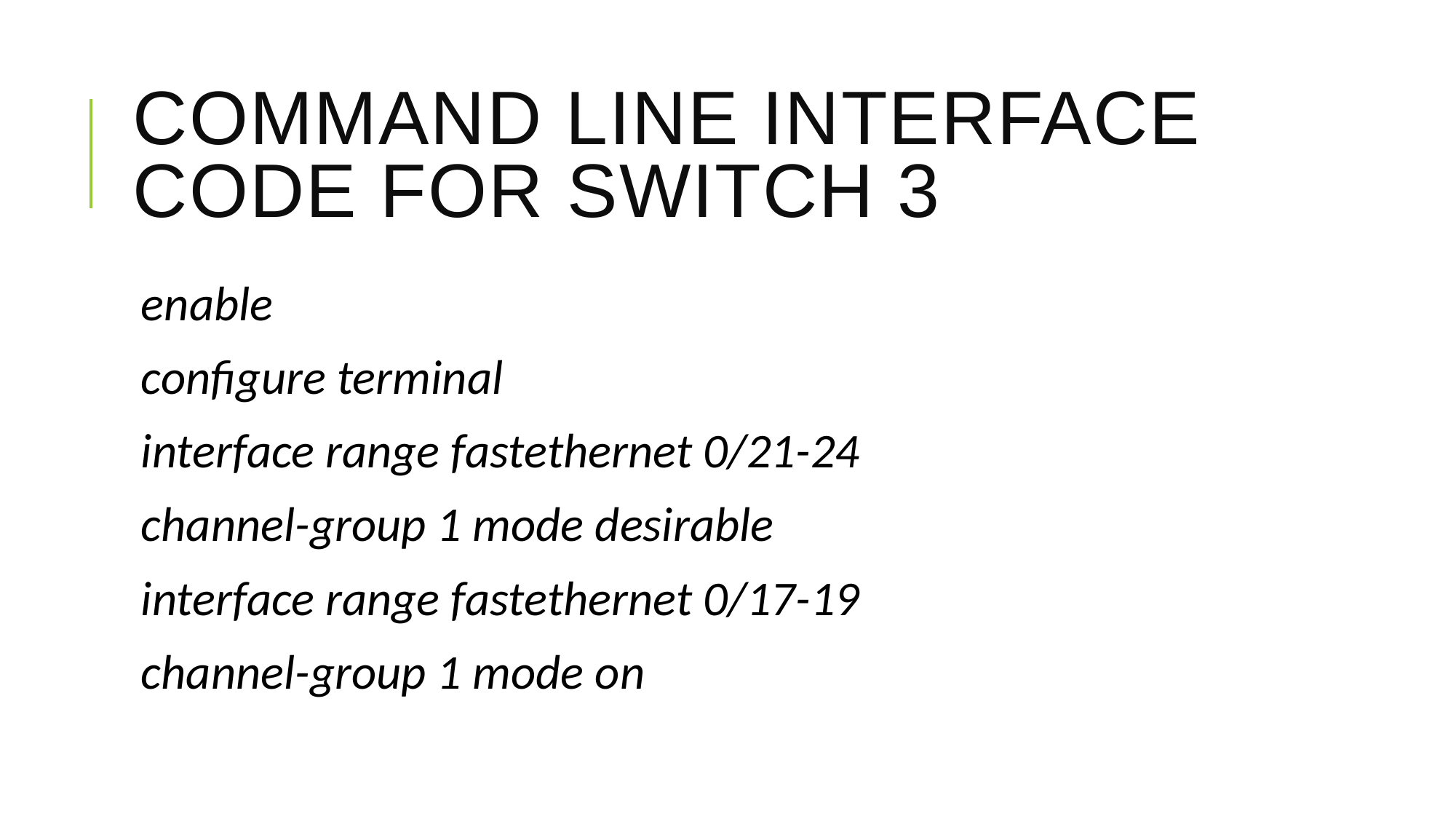

# Command line interface code for switch 3
 enable
configure terminal
interface range fastethernet 0/21-24
channel-group 1 mode desirable
interface range fastethernet 0/17-19
channel-group 1 mode on